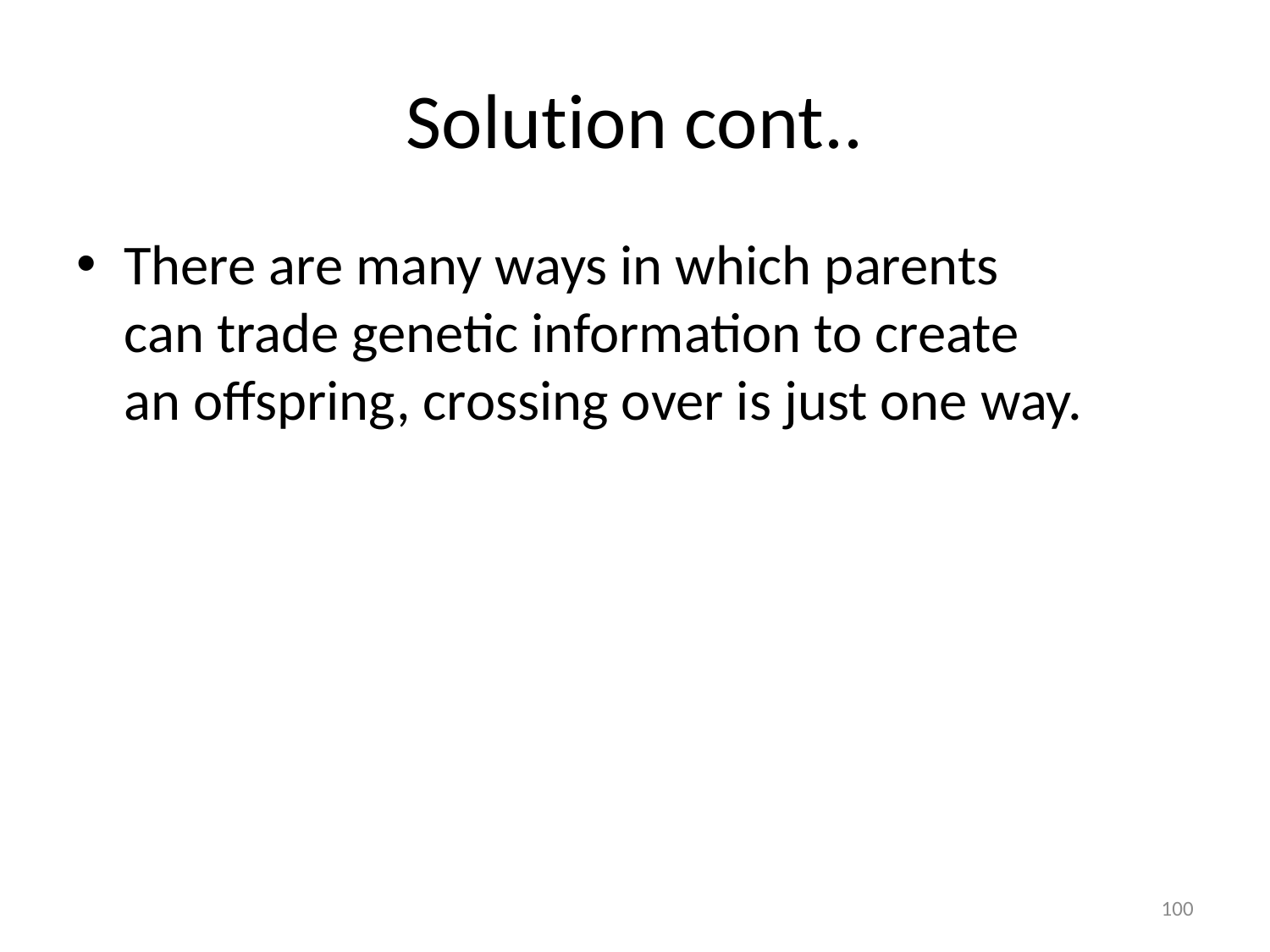

# Solution cont..
There are many ways in which parents can trade genetic information to create an offspring, crossing over is just one way.
100